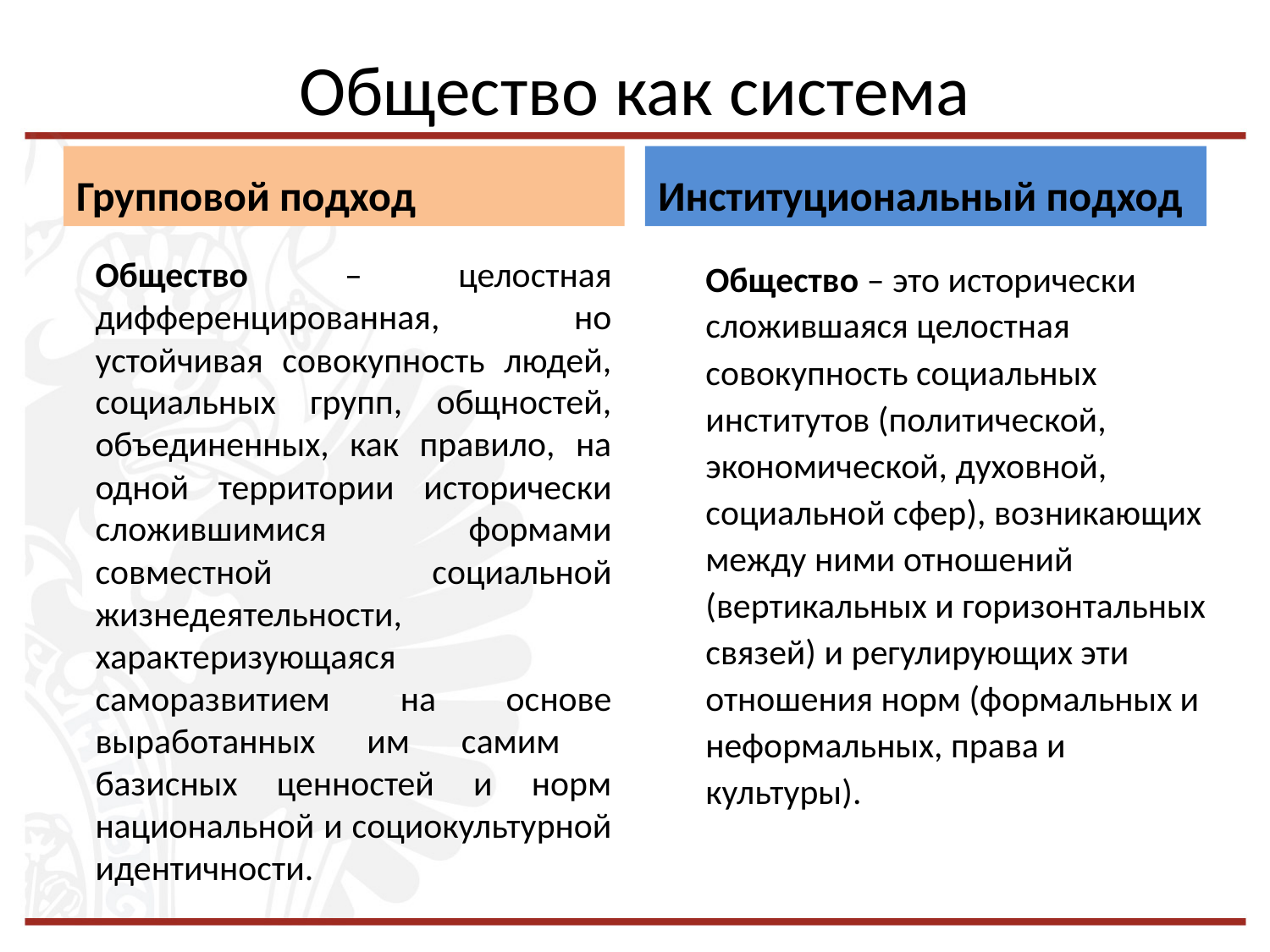

# Общество как система
Групповой подход
Институциональный подход
Общество – целостная дифференцированная, но устойчивая совокупность людей, социальных групп, общностей, объединенных, как правило, на одной территории исторически сложившимися формами совместной социальной жизнедеятельности, характеризующаяся саморазвитием на основе выработанных им самим  базисных ценностей и норм национальной и социокультурной идентичности.

Общество – это исторически сложившаяся целостная совокупность социальных институтов (политической, экономической, духовной, социальной сфер), возникающих между ними отношений (вертикальных и горизонтальных связей) и регулирующих эти отношения норм (формальных и неформальных, права и культуры).